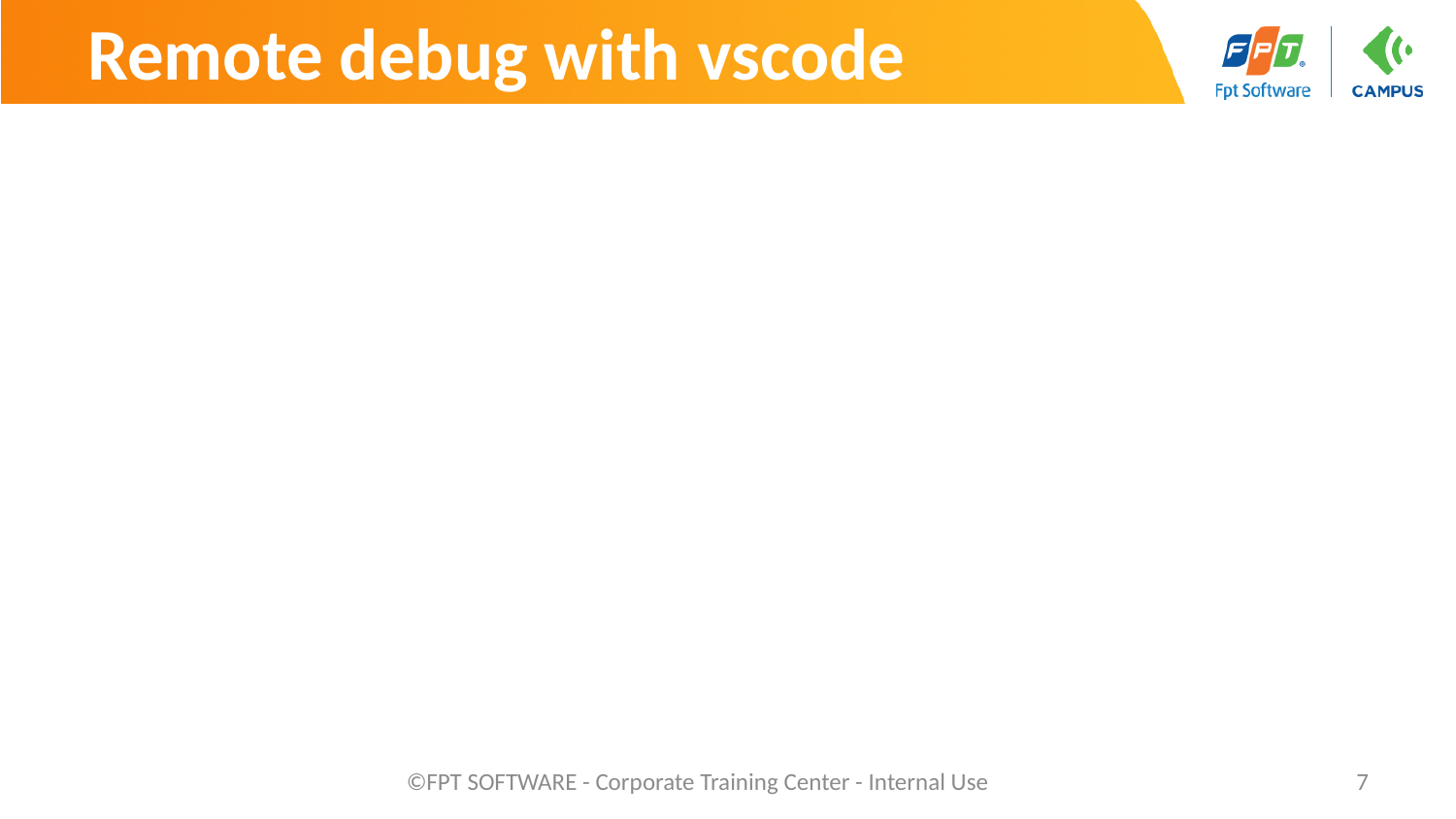

# Remote debug with vscode

©FPT SOFTWARE - Corporate Training Center - Internal Use
7